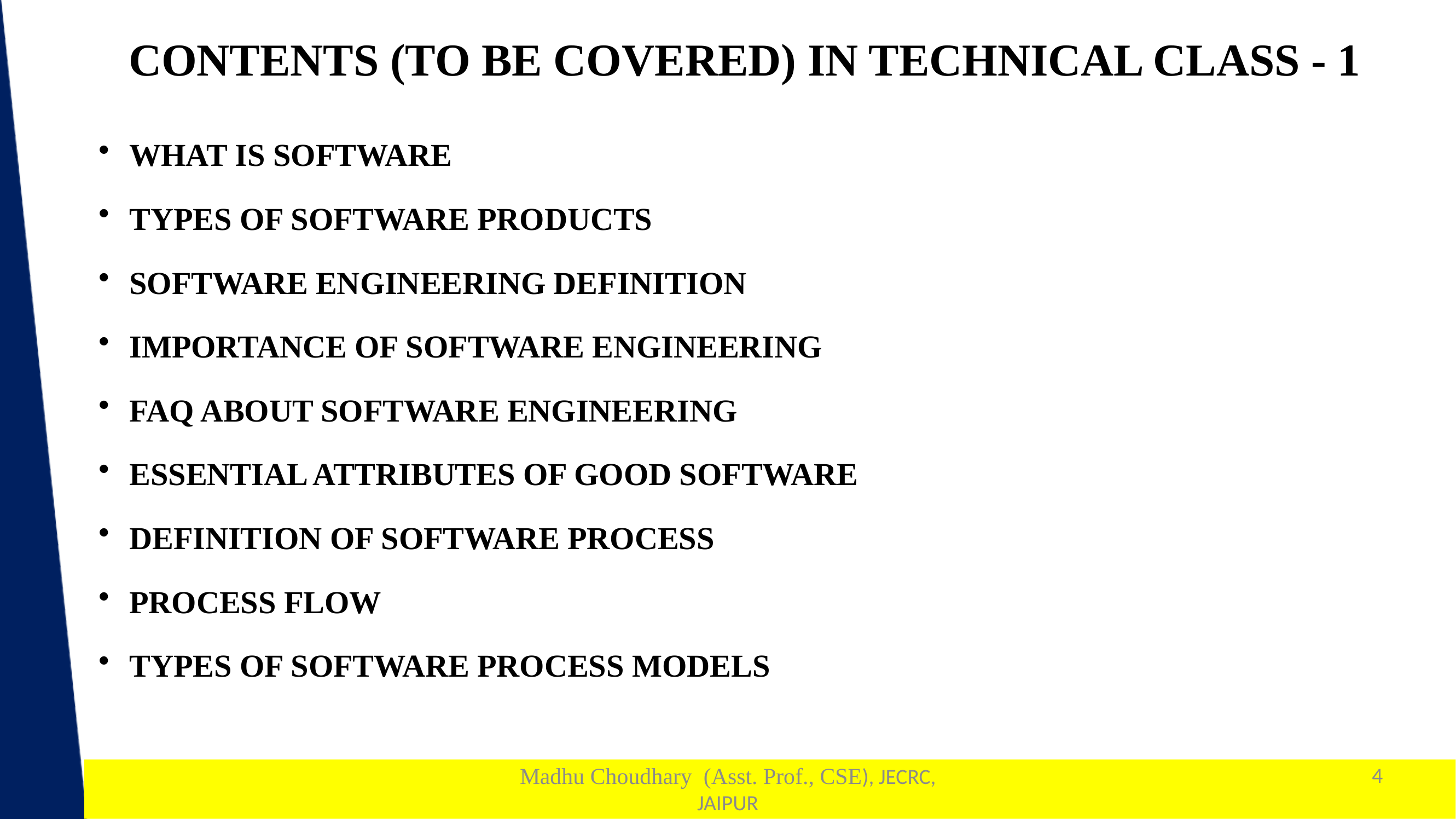

CONTENTS (TO BE COVERED) IN TECHNICAL CLASS - 1
WHAT IS SOFTWARE
TYPES OF SOFTWARE PRODUCTS
SOFTWARE ENGINEERING DEFINITION
IMPORTANCE OF SOFTWARE ENGINEERING
FAQ ABOUT SOFTWARE ENGINEERING
ESSENTIAL ATTRIBUTES OF GOOD SOFTWARE
DEFINITION OF SOFTWARE PROCESS
PROCESS FLOW
TYPES OF SOFTWARE PROCESS MODELS

Madhu Choudhary  (Asst. Prof., CSE), JECRC, JAIPUR
4
1